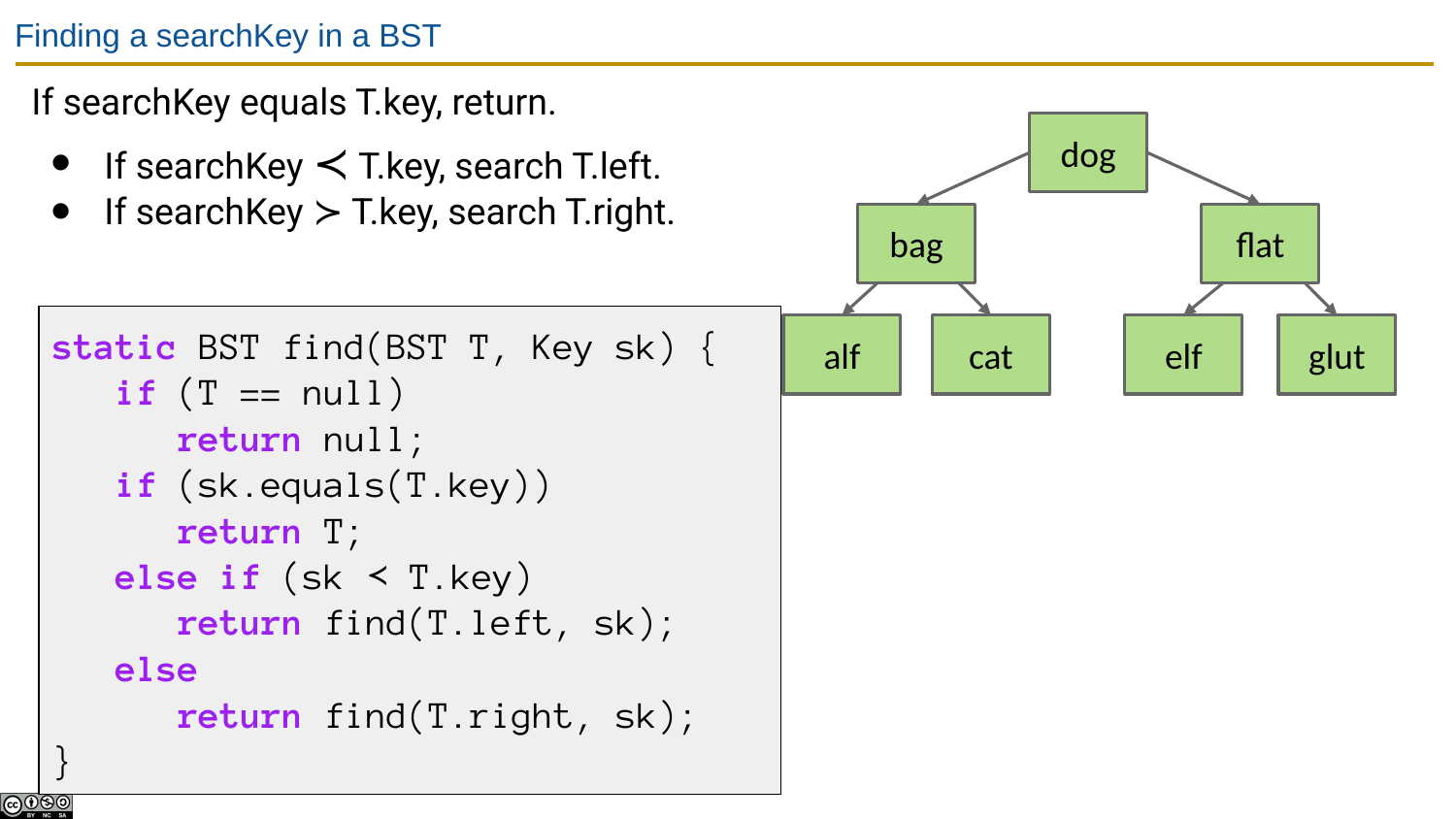

# Finding a searchKey in a BST
If searchKey equals T.key, return.
If searchKey ≺ T.key, search T.left.
If searchKey ≻ T.key, search T.right.
dog
bag
flat
static BST find(BST T, Key sk) {
   if (T == null)
      return null;
   if (sk.equals(T.key))
      return T;
   else if (sk ≺ T.key)
      return find(T.left, sk);
   else
      return find(T.right, sk);
}

alf
cat
elf
glut